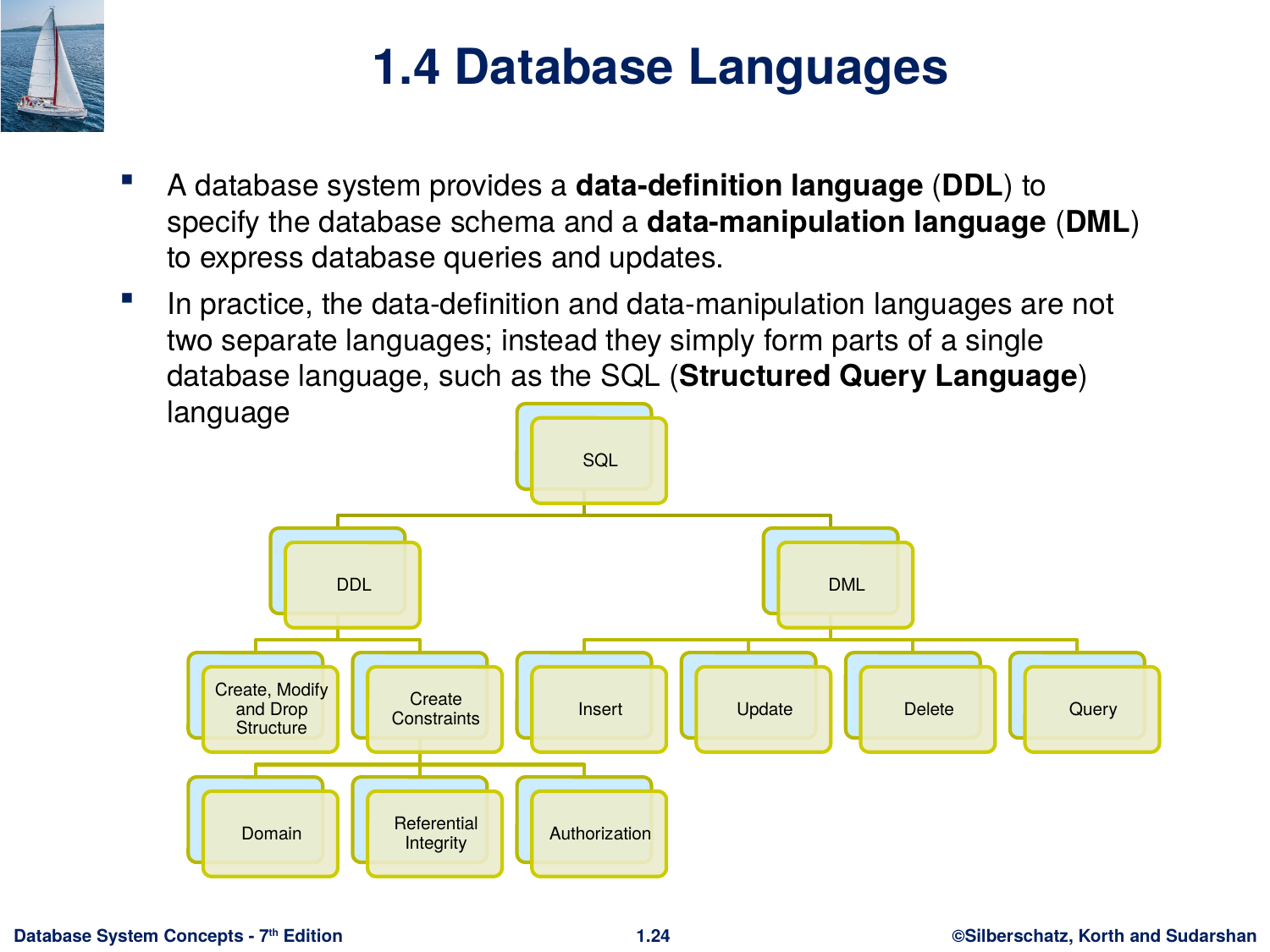

# 1.4 Database Languages
A database system provides a data-definition language (DDL) to specify the database schema and a data-manipulation language (DML) to express database queries and updates.
In practice, the data-definition and data-manipulation languages are not two separate languages; instead they simply form parts of a single database language, such as the SQL (Structured Query Language) language

SQL
DDL
Create, Modify and Drop Structure
Create Constraints
Domain
Referential Integrity
Authorization
DML
Insert
Update
Delete
Query